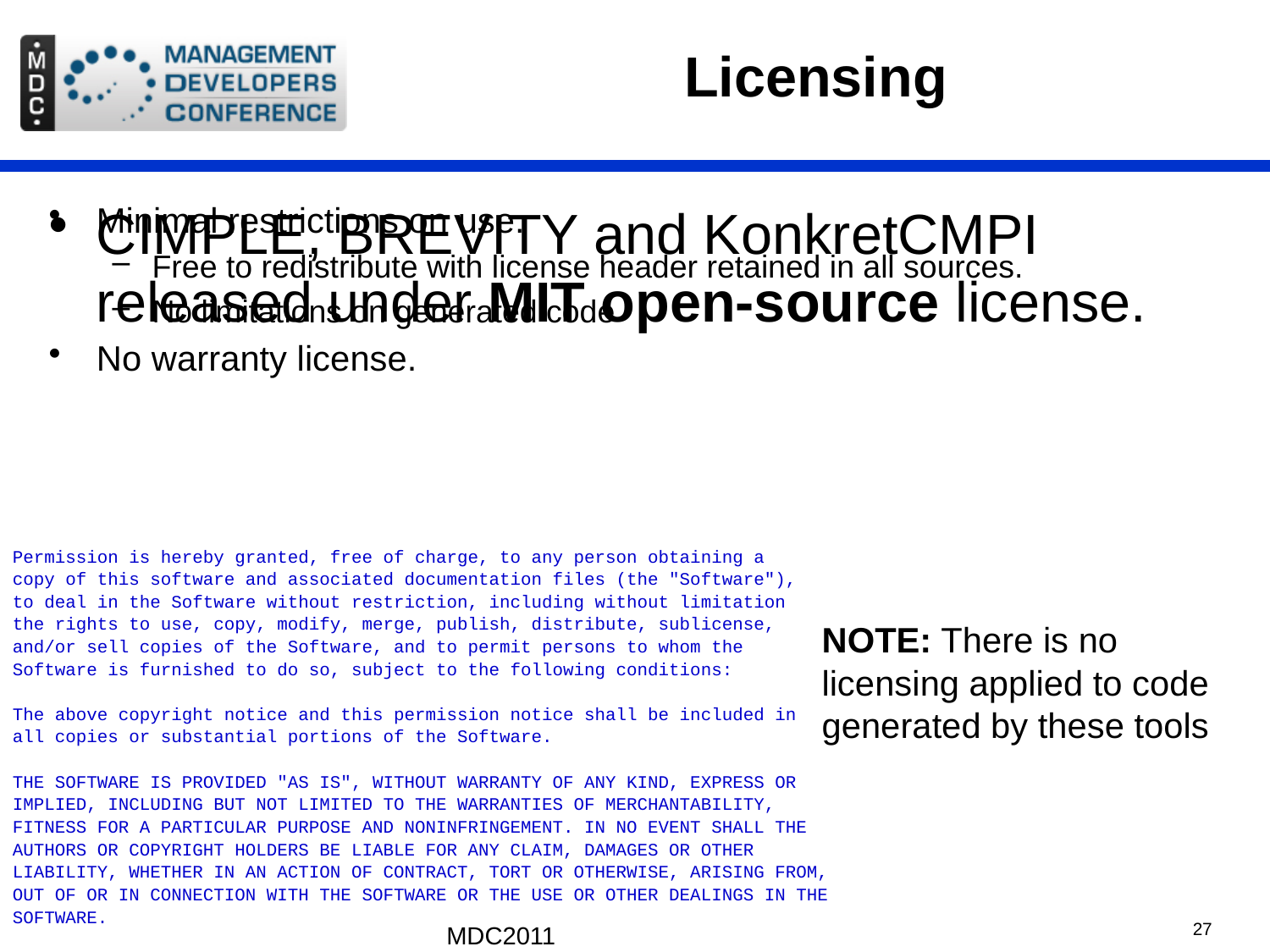

# Licensing
CIMPLE, BREVITY and KonkretCMPI released under MIT open-source license.
Minimal restrictions on use.
Free to redistribute with license header retained in all sources.
No limitations on generated code
No warranty license.
Permission is hereby granted, free of charge, to any person obtaining a
copy of this software and associated documentation files (the "Software"),
to deal in the Software without restriction, including without limitation
the rights to use, copy, modify, merge, publish, distribute, sublicense,
and/or sell copies of the Software, and to permit persons to whom the
Software is furnished to do so, subject to the following conditions:

The above copyright notice and this permission notice shall be included in
all copies or substantial portions of the Software.

THE SOFTWARE IS PROVIDED "AS IS", WITHOUT WARRANTY OF ANY KIND, EXPRESS OR
IMPLIED, INCLUDING BUT NOT LIMITED TO THE WARRANTIES OF MERCHANTABILITY,
FITNESS FOR A PARTICULAR PURPOSE AND NONINFRINGEMENT. IN NO EVENT SHALL THE
AUTHORS OR COPYRIGHT HOLDERS BE LIABLE FOR ANY CLAIM, DAMAGES OR OTHER
LIABILITY, WHETHER IN AN ACTION OF CONTRACT, TORT OR OTHERWISE, ARISING FROM,
OUT OF OR IN CONNECTION WITH THE SOFTWARE OR THE USE OR OTHER DEALINGS IN THE
SOFTWARE.
NOTE: There is no licensing applied to code generated by these tools
MDC2011
27